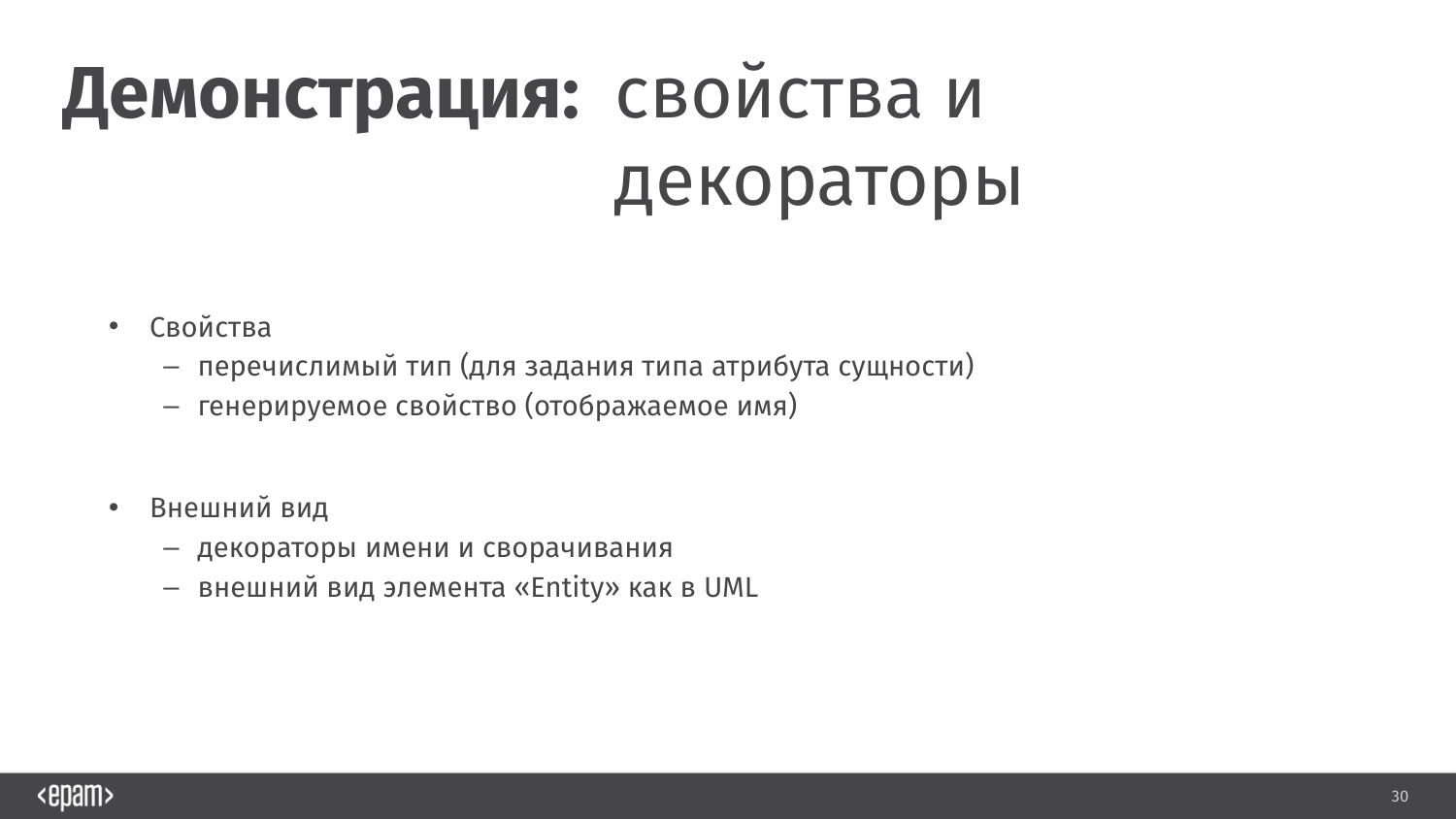

# свойства и декораторы
Свойства
перечислимый тип (для задания типа атрибута сущности)
генерируемое свойство (отображаемое имя)

Внешний вид
декораторы имени и сворачивания
внешний вид элемента «Entity» как в UML